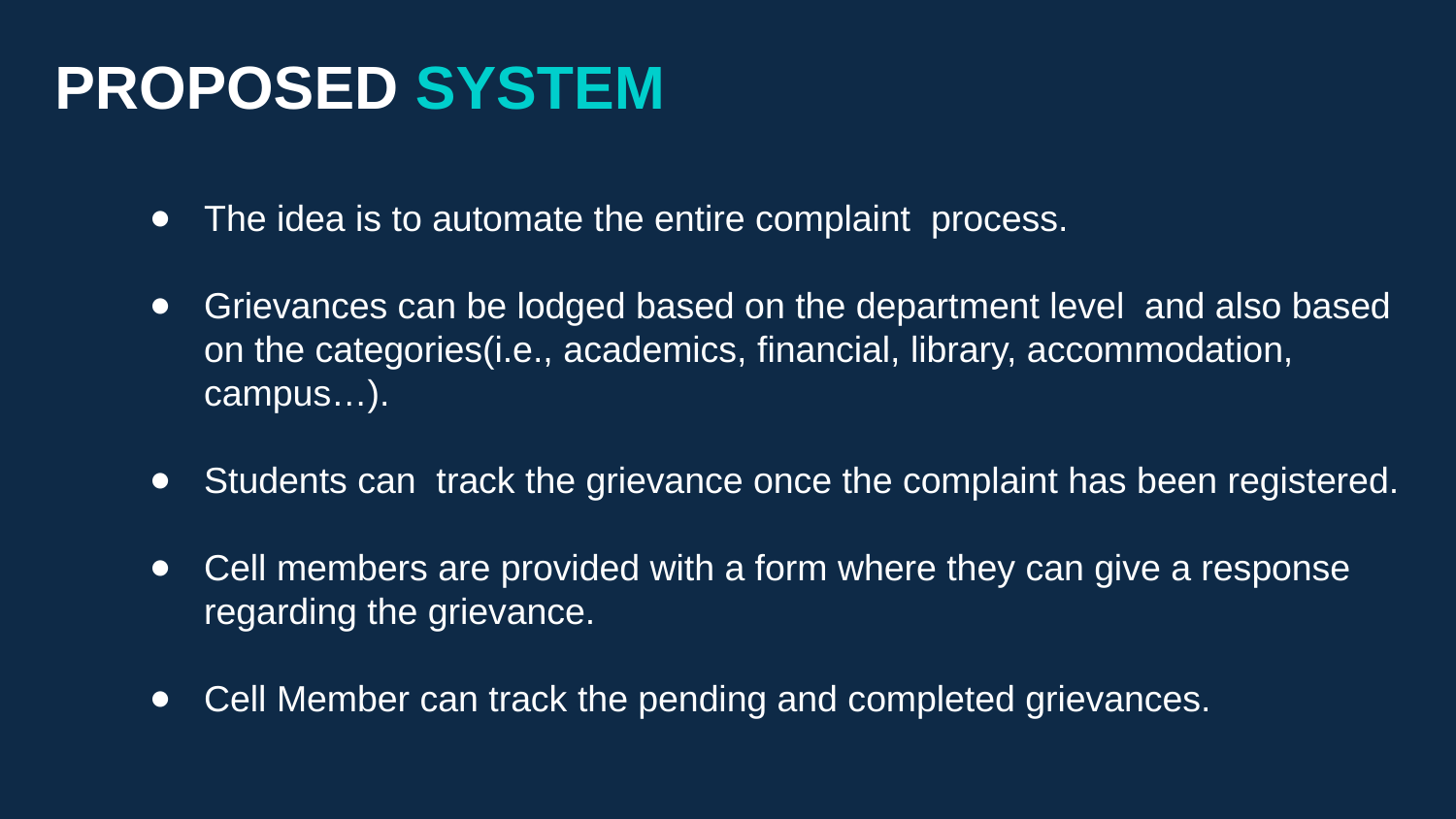

PROPOSED SYSTEM
The idea is to automate the entire complaint  process.

Grievances can be lodged based on the department level  and also based on the categories(i.e., academics, financial, library, accommodation, campus…).

Students can  track the grievance once the complaint has been registered.

Cell members are provided with a form where they can give a response regarding the grievance.

Cell Member can track the pending and completed grievances.